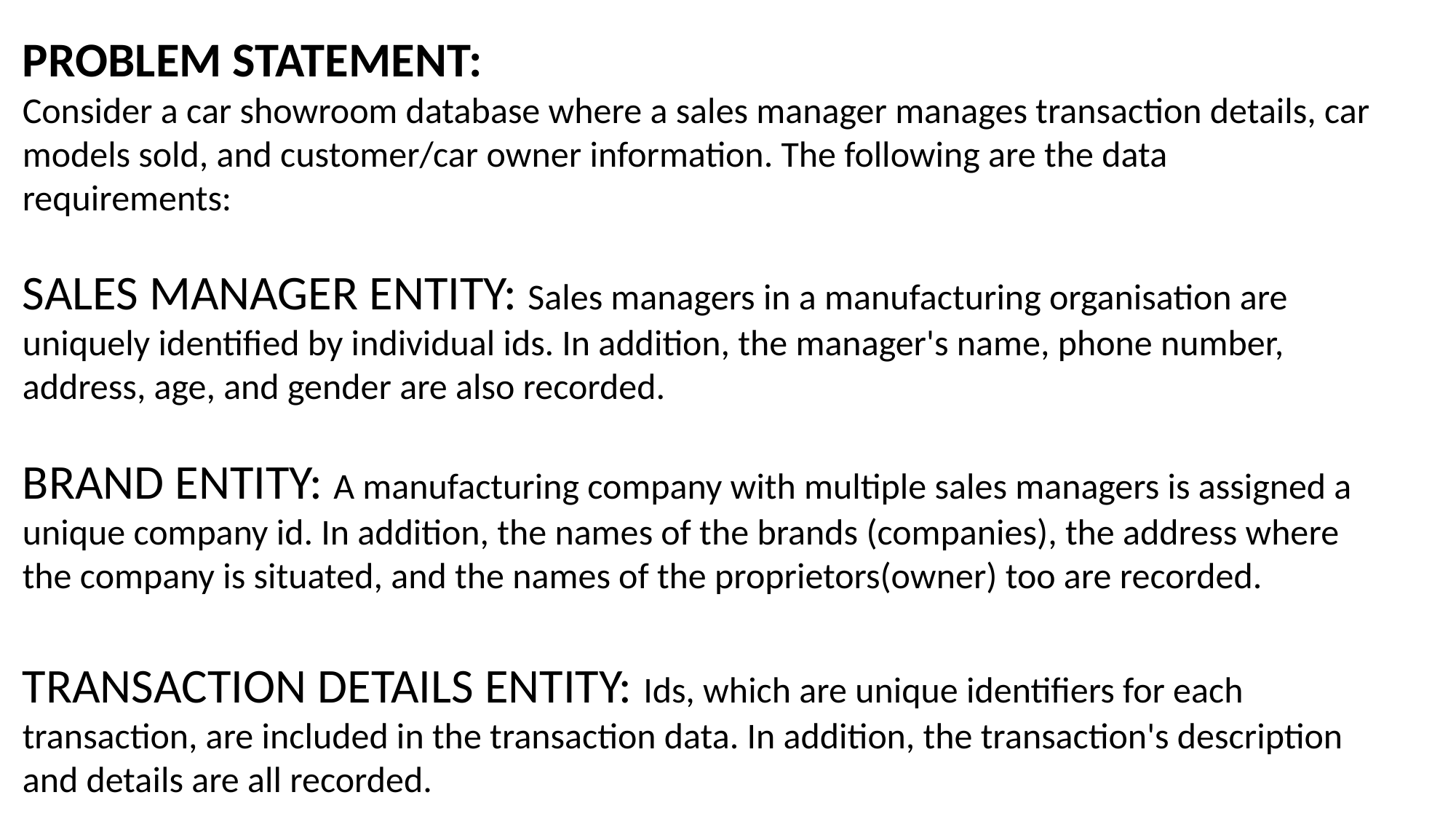

PROBLEM STATEMENT:
Consider a car showroom database where a sales manager manages transaction details, car models sold, and customer/car owner information. The following are the data requirements:

SALES MANAGER ENTITY: Sales managers in a manufacturing organisation are uniquely identified by individual ids. In addition, the manager's name, phone number, address, age, and gender are also recorded.

BRAND ENTITY: A manufacturing company with multiple sales managers is assigned a unique company id. In addition, the names of the brands (companies), the address where the company is situated, and the names of the proprietors(owner) too are recorded.

TRANSACTION DETAILS ENTITY: Ids, which are unique identifiers for each transaction, are included in the transaction data. In addition, the transaction's description and details are all recorded.